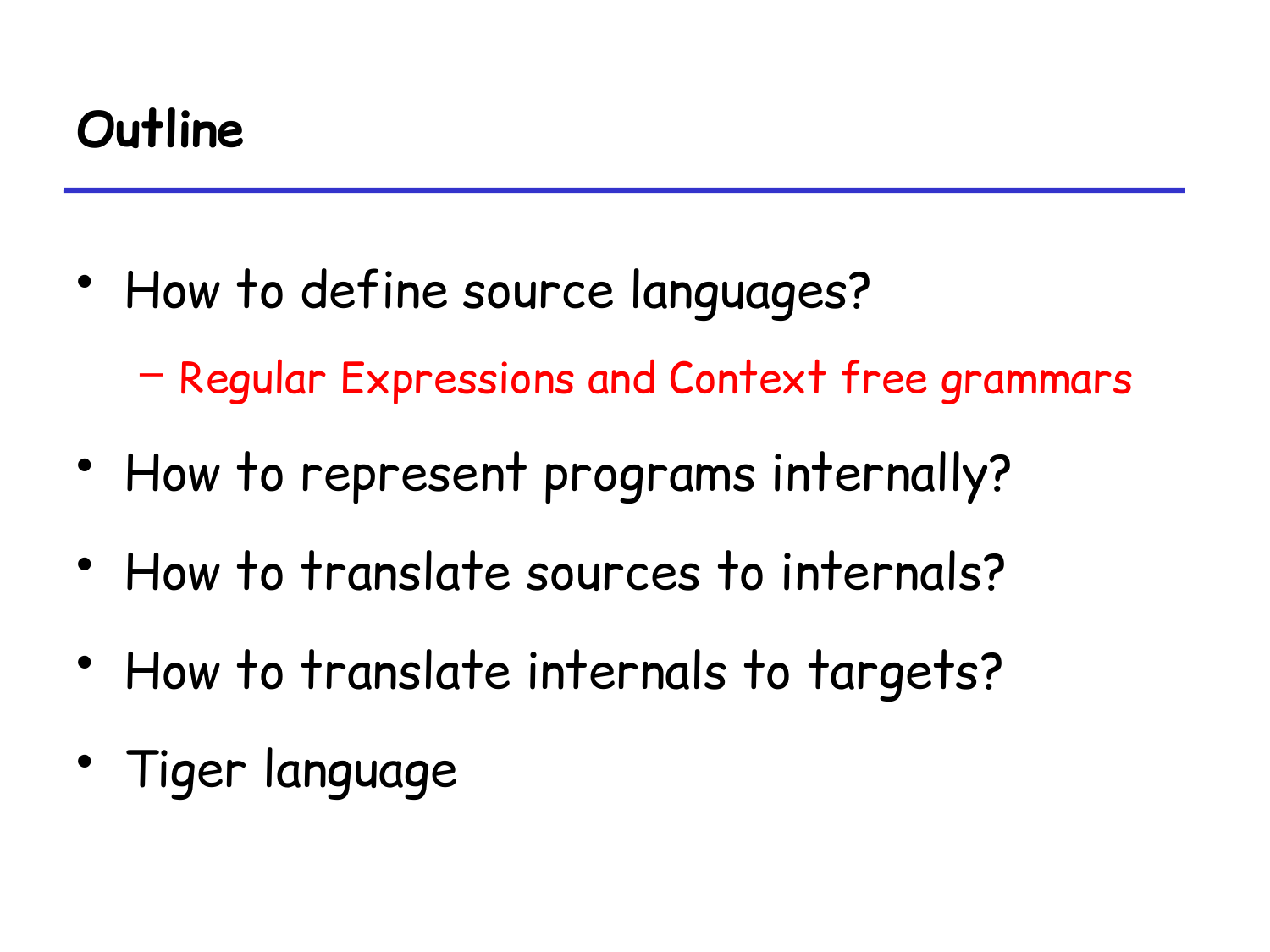

# Outline
How to define source languages?
Regular Expressions and Context free grammars
How to represent programs internally?
How to translate sources to internals?
How to translate internals to targets?
Tiger language
25